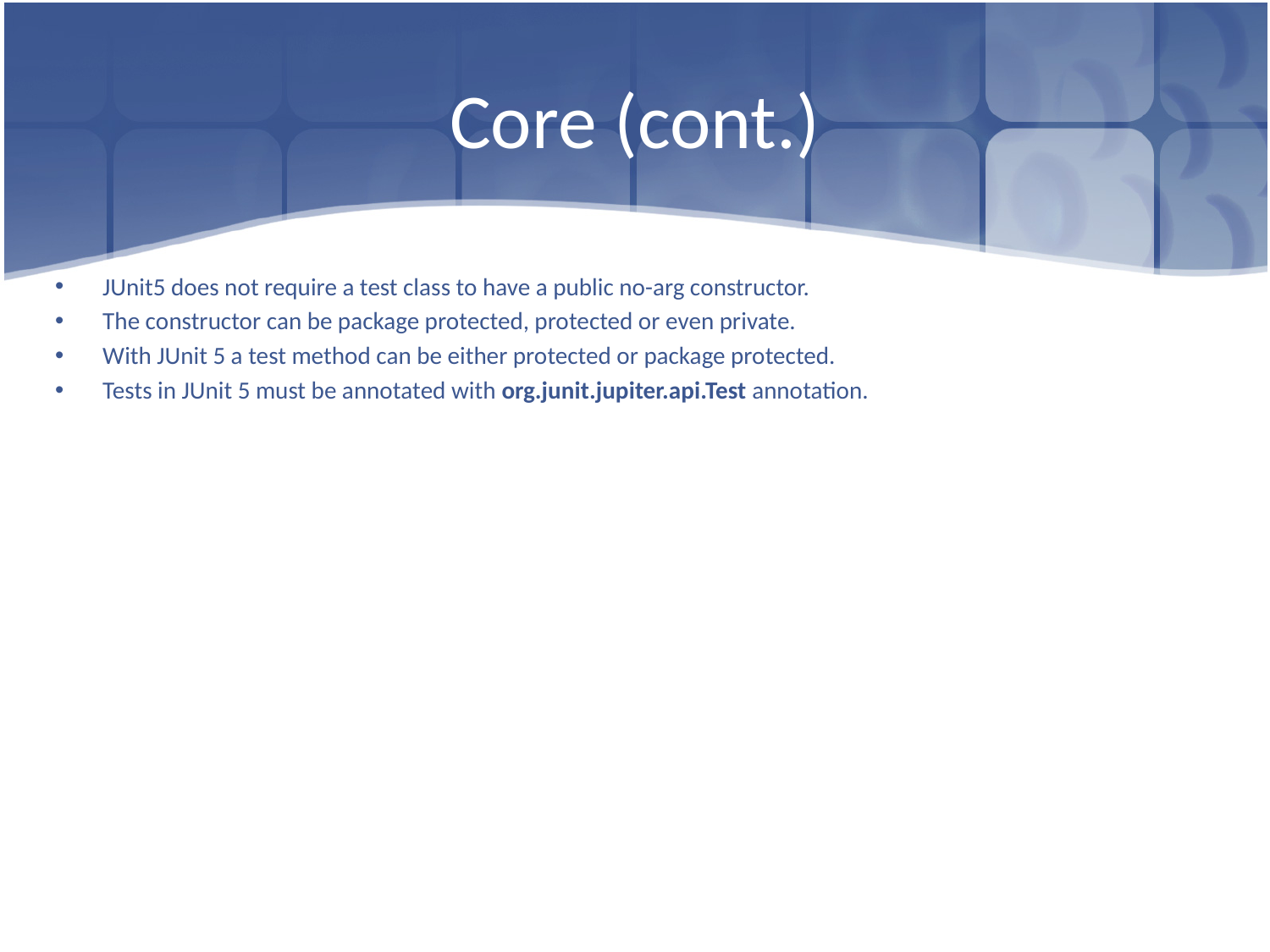

# Core (cont.)
JUnit5 does not require a test class to have a public no-arg constructor.
The constructor can be package protected, protected or even private.
With JUnit 5 a test method can be either protected or package protected.
Tests in JUnit 5 must be annotated with org.junit.jupiter.api.Test annotation.